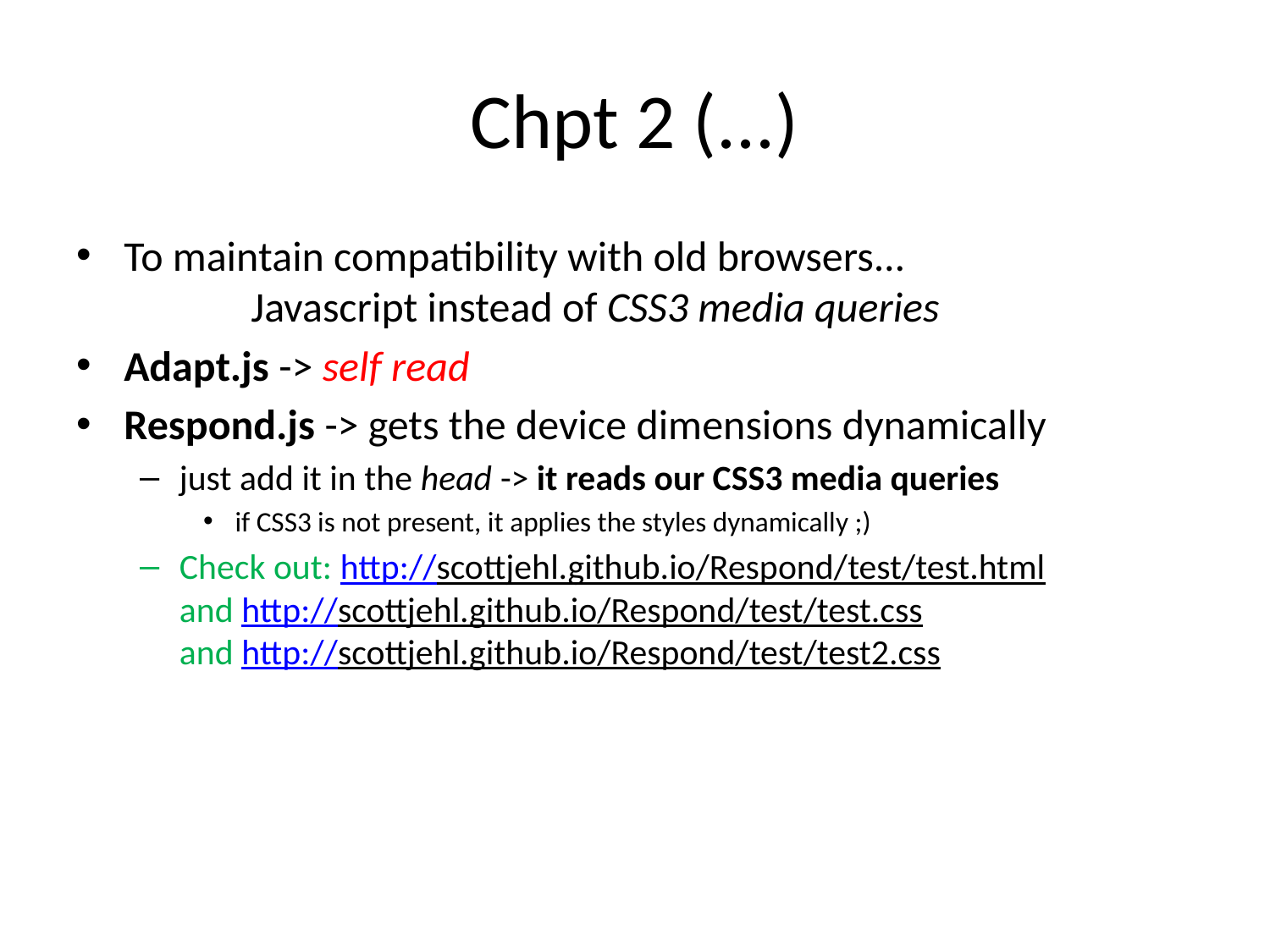

# Chpt 2 (...)
To maintain compatibility with old browsers...
	Javascript instead of CSS3 media queries
Adapt.js -> self read
Respond.js -> gets the device dimensions dynamically
just add it in the head -> it reads our CSS3 media queries
if CSS3 is not present, it applies the styles dynamically ;)
Check out: http://scottjehl.github.io/Respond/test/test.html
and http://scottjehl.github.io/Respond/test/test.css
and http://scottjehl.github.io/Respond/test/test2.css